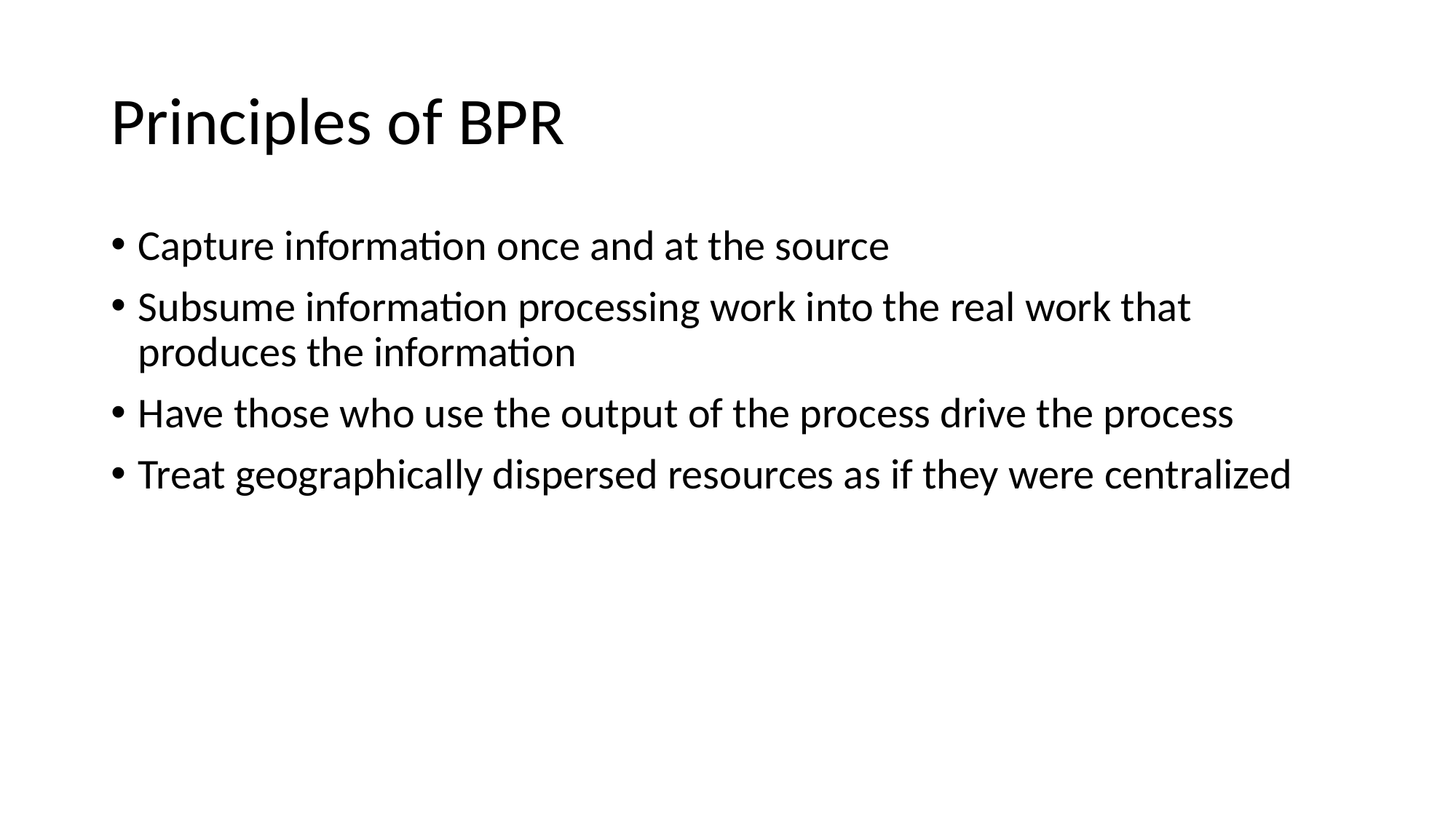

# Principles of BPR
Capture information once and at the source
Subsume information processing work into the real work that produces the information
Have those who use the output of the process drive the process
Treat geographically dispersed resources as if they were centralized